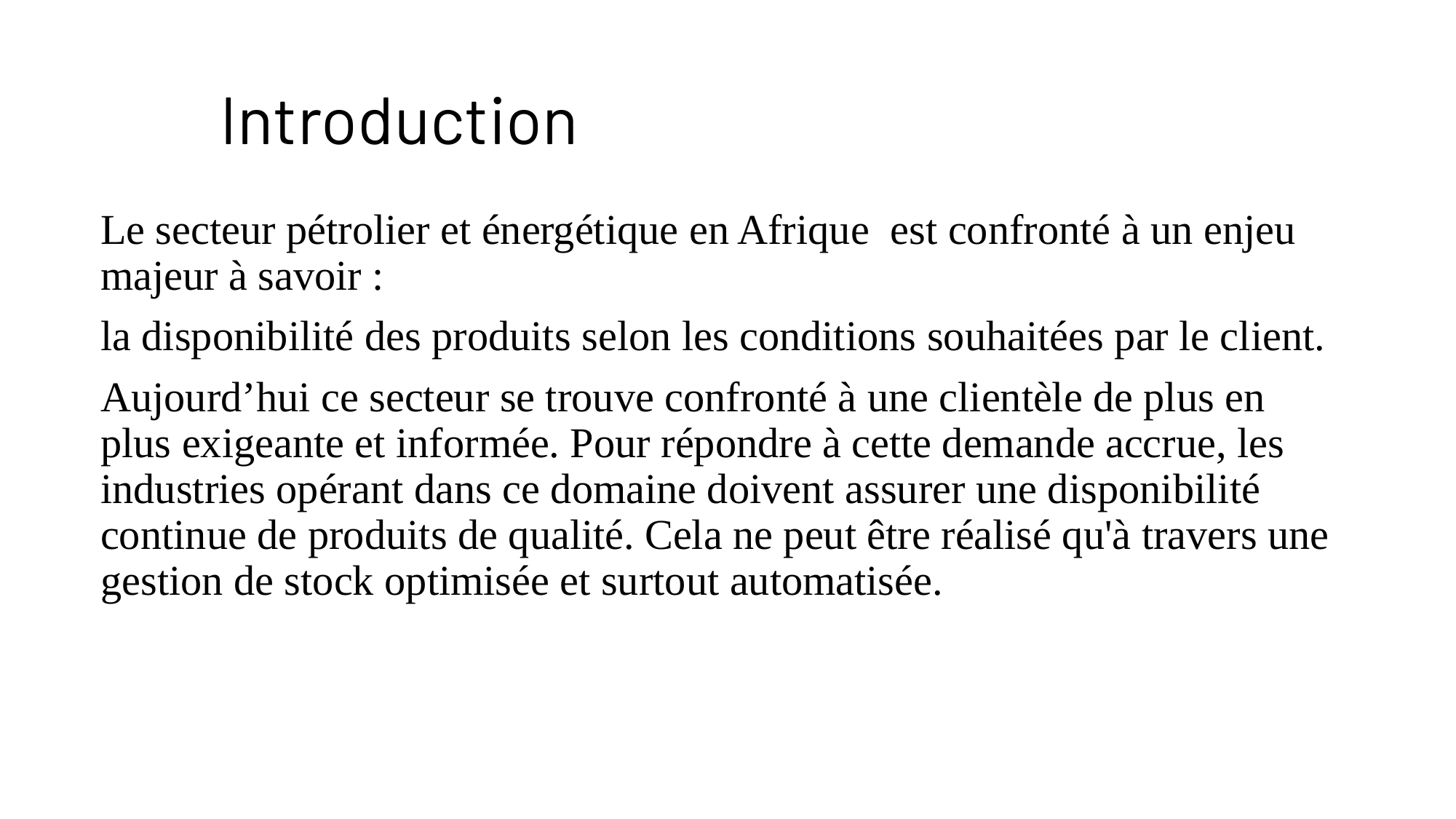

# Introduction
Le secteur pétrolier et énergétique en Afrique  est confronté à un enjeu majeur à savoir :
la disponibilité des produits selon les conditions souhaitées par le client.
Aujourd’hui ce secteur se trouve confronté à une clientèle de plus en plus exigeante et informée. Pour répondre à cette demande accrue, les industries opérant dans ce domaine doivent assurer une disponibilité continue de produits de qualité. Cela ne peut être réalisé qu'à travers une gestion de stock optimisée et surtout automatisée.